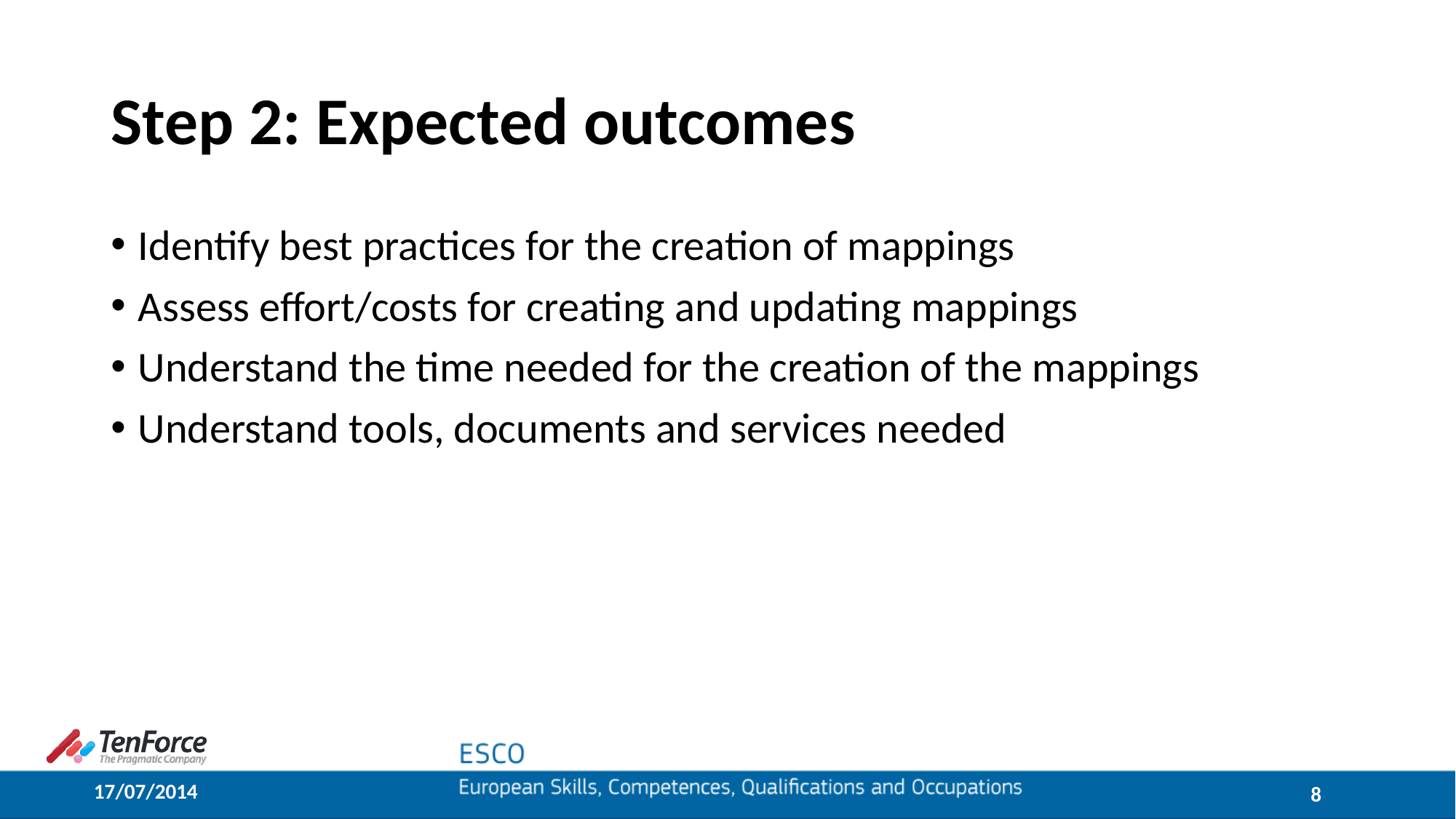

# Step 2: Expected outcomes
Identify best practices for the creation of mappings
Assess effort/costs for creating and updating mappings
Understand the time needed for the creation of the mappings
Understand tools, documents and services needed